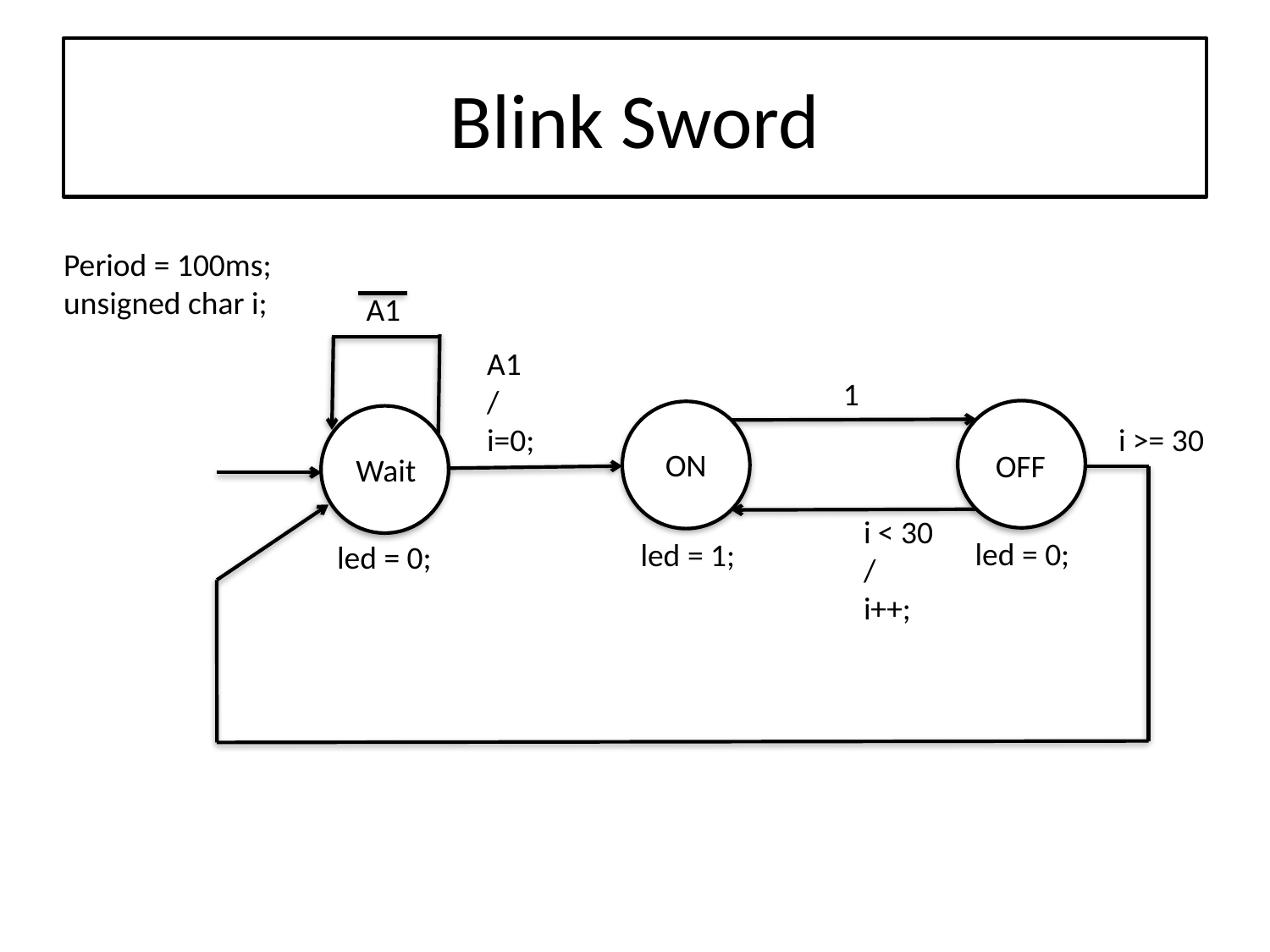

# Blink Sword
Period = 100ms;
unsigned char i;
A1
A1
/
i=0;
1

i >= 30
ON
OFF
Wait
i < 30
/
i++;
led = 0;
led = 1;
led = 0;